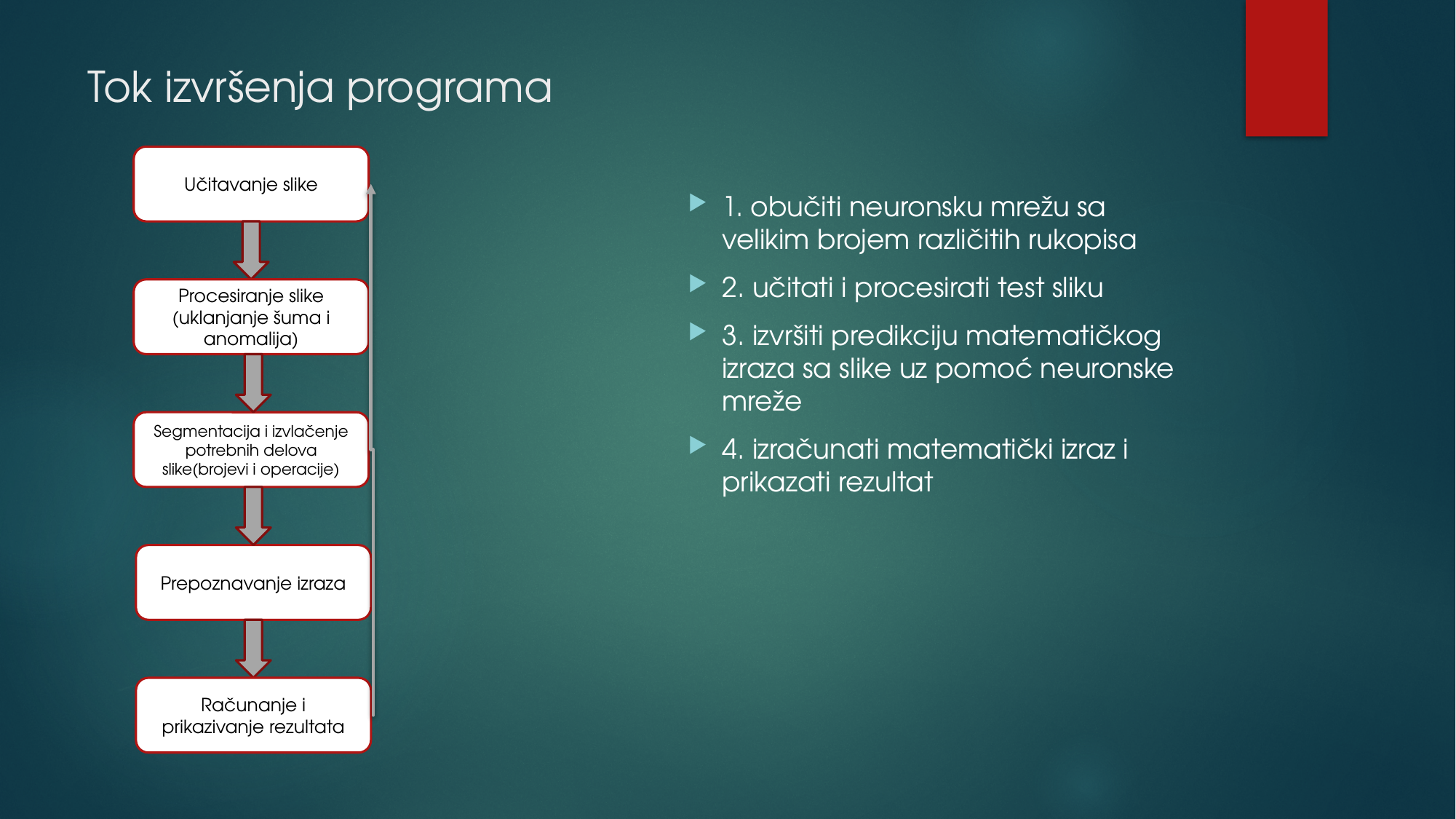

Tok izvršenja programa
Učitavanje slike
1. obučiti neuronsku mrežu sa velikim brojem različitih rukopisa
2. učitati i procesirati test sliku
3. izvršiti predikciju matematičkog izraza sa slike uz pomoć neuronske mreže
4. izračunati matematički izraz i prikazati rezultat

Procesiranje slike
(uklanjanje šuma i anomalija)

Segmentacija i izvlačenje potrebnih delova slike(brojevi i operacije)

Prepoznavanje izraza

Računanje i prikazivanje rezultata